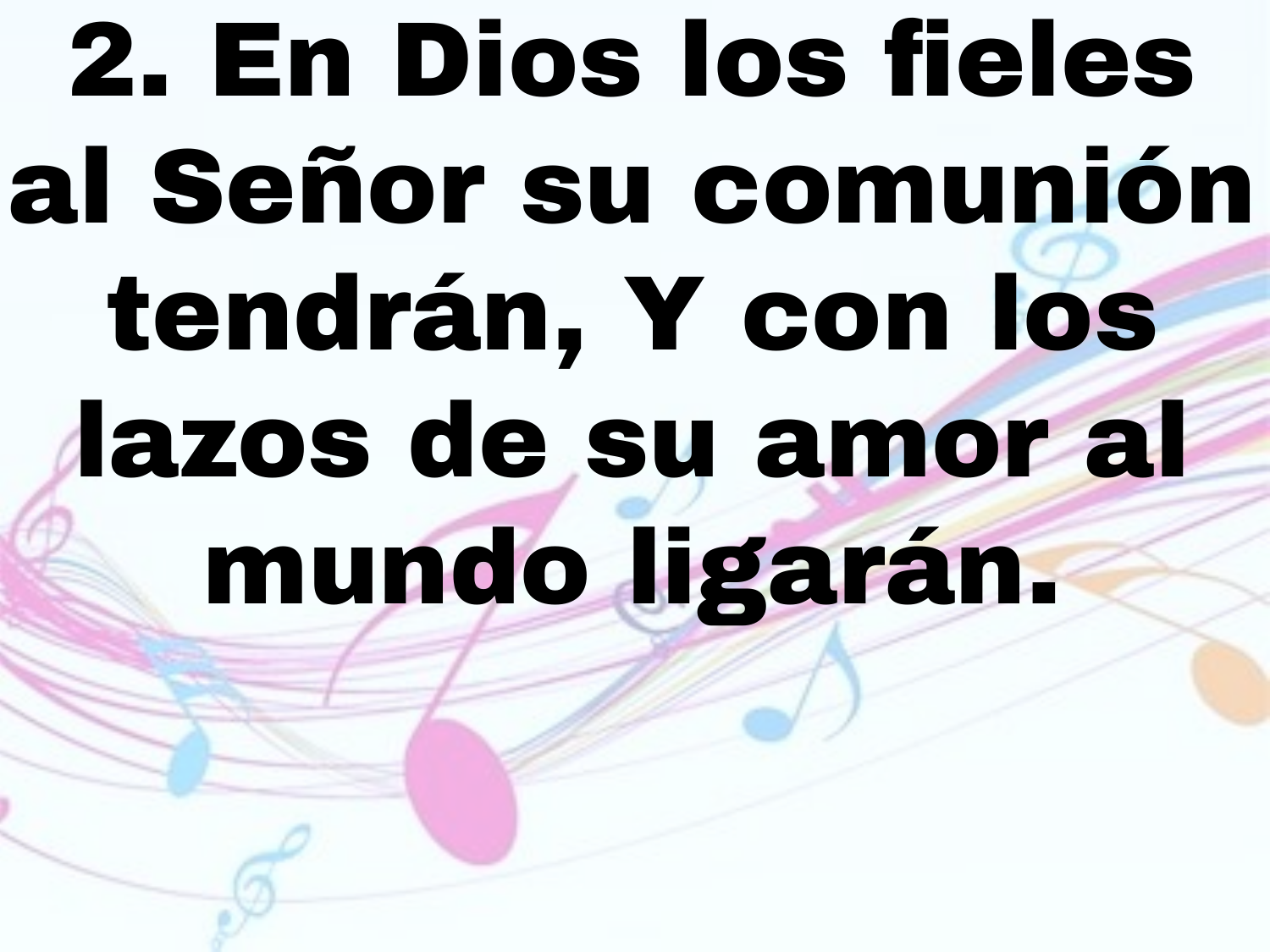

2. En Dios los fieles al Señor su comunión tendrán, Y con los lazos de su amor al mundo ligarán.